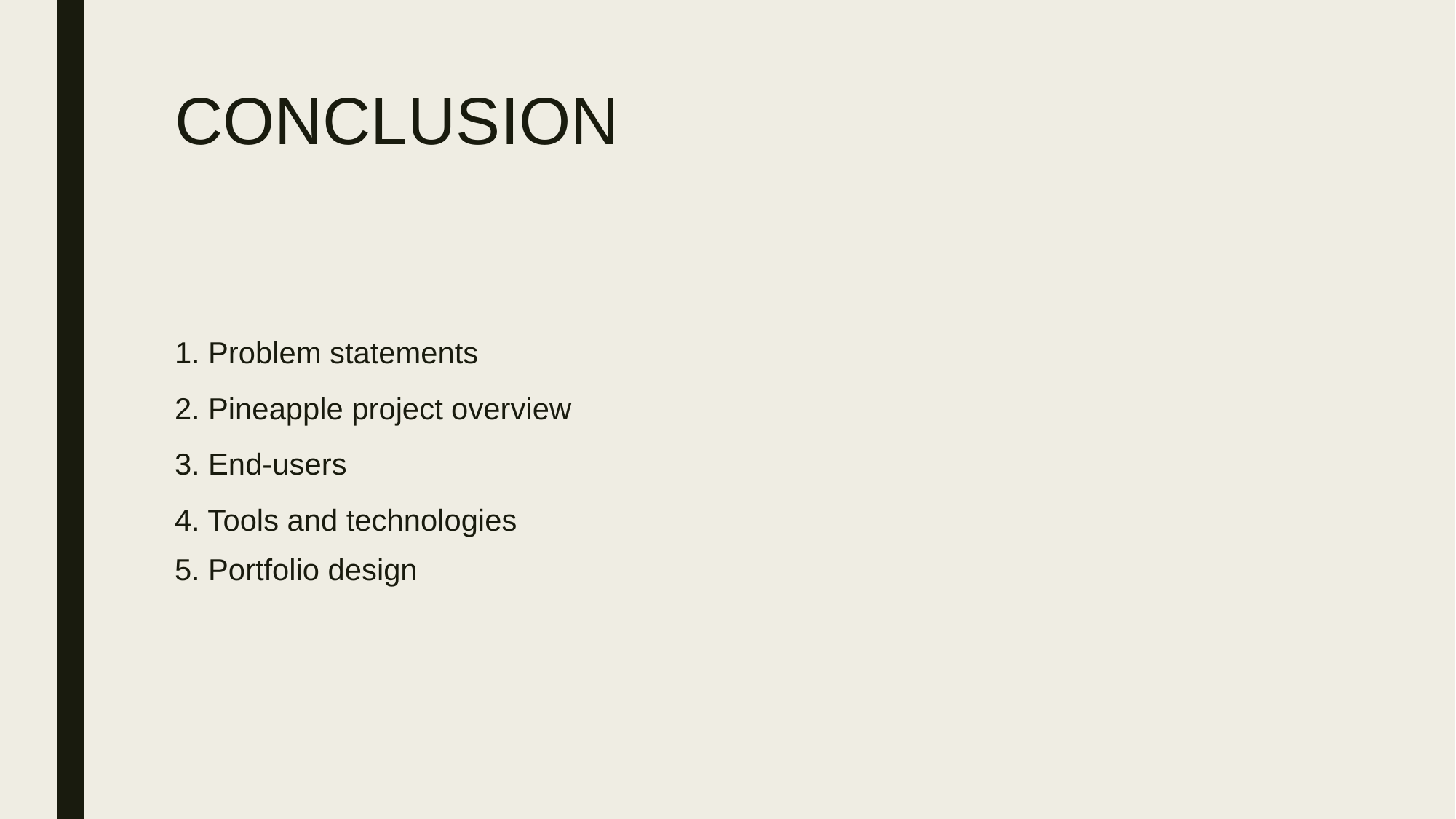

# CONCLUSION

1. Problem statements
2. Pineapple project overview
3. End-users
4. Tools and technologies
5. Portfolio design